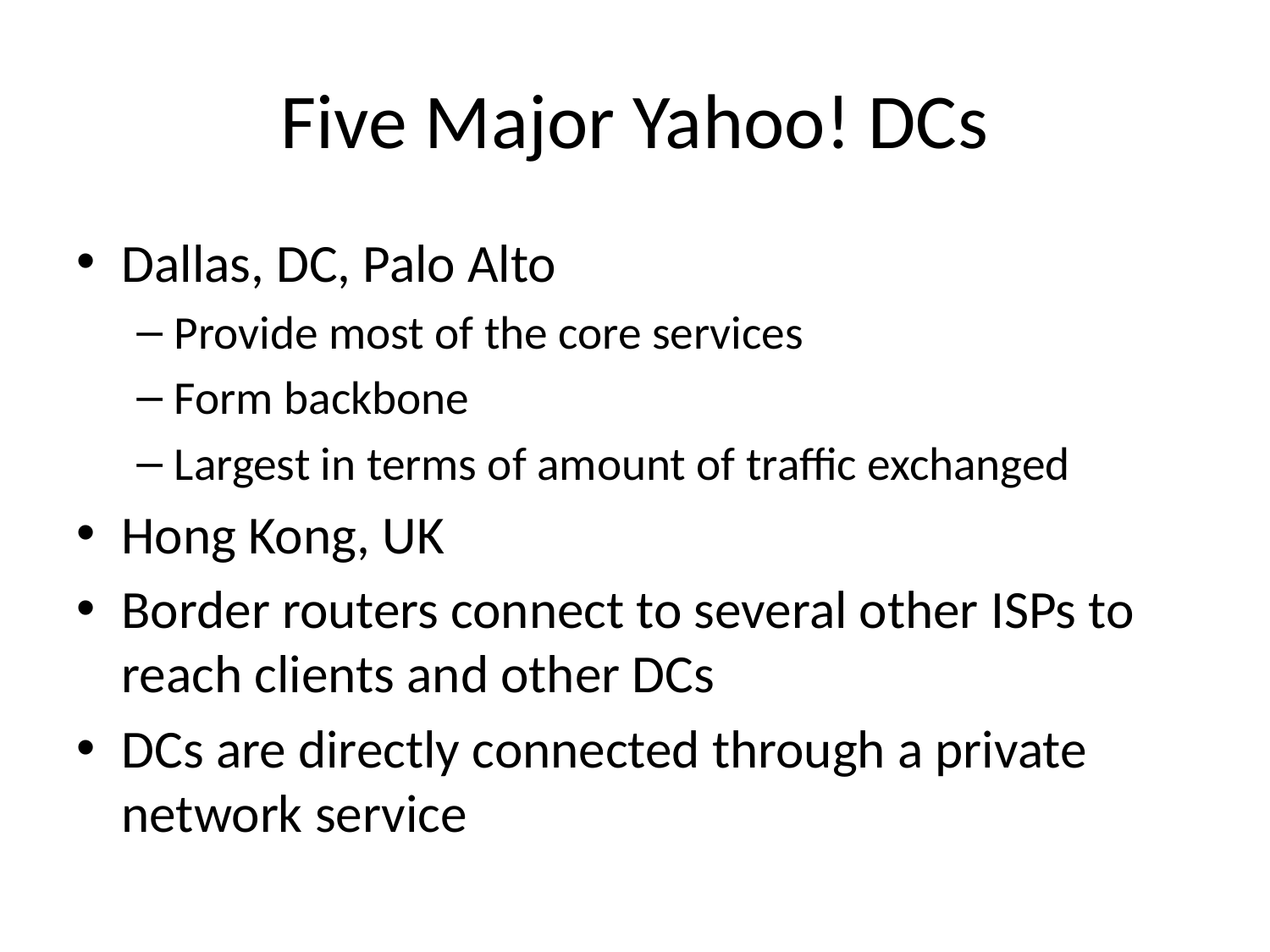

# Five Major Yahoo! DCs
Dallas, DC, Palo Alto
Provide most of the core services
Form backbone
Largest in terms of amount of traffic exchanged
Hong Kong, UK
Border routers connect to several other ISPs to reach clients and other DCs
DCs are directly connected through a private network service